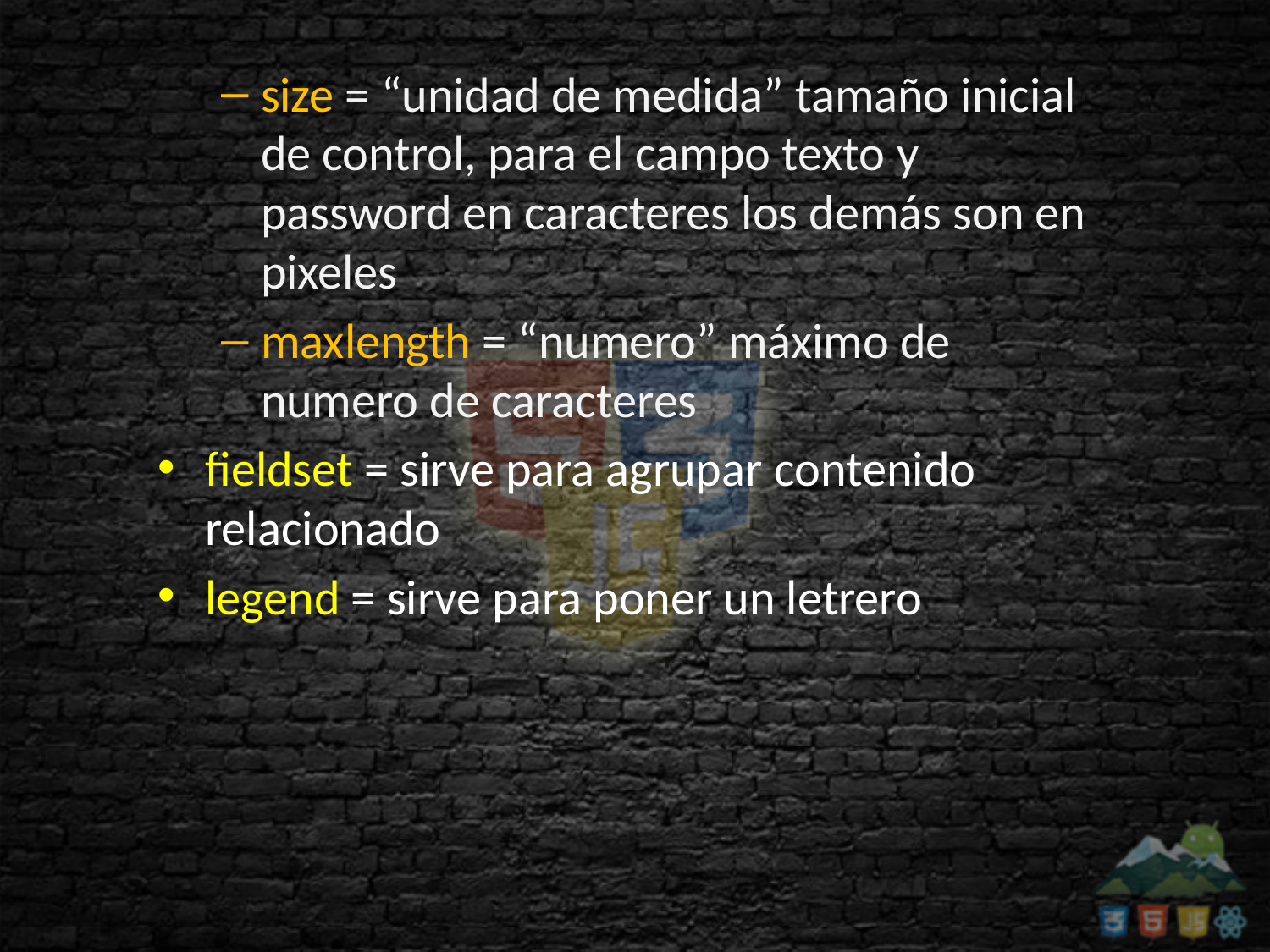

size = “unidad de medida” tamaño inicial de control, para el campo texto y password en caracteres los demás son en pixeles
maxlength = “numero” máximo de numero de caracteres
fieldset = sirve para agrupar contenido relacionado
legend = sirve para poner un letrero